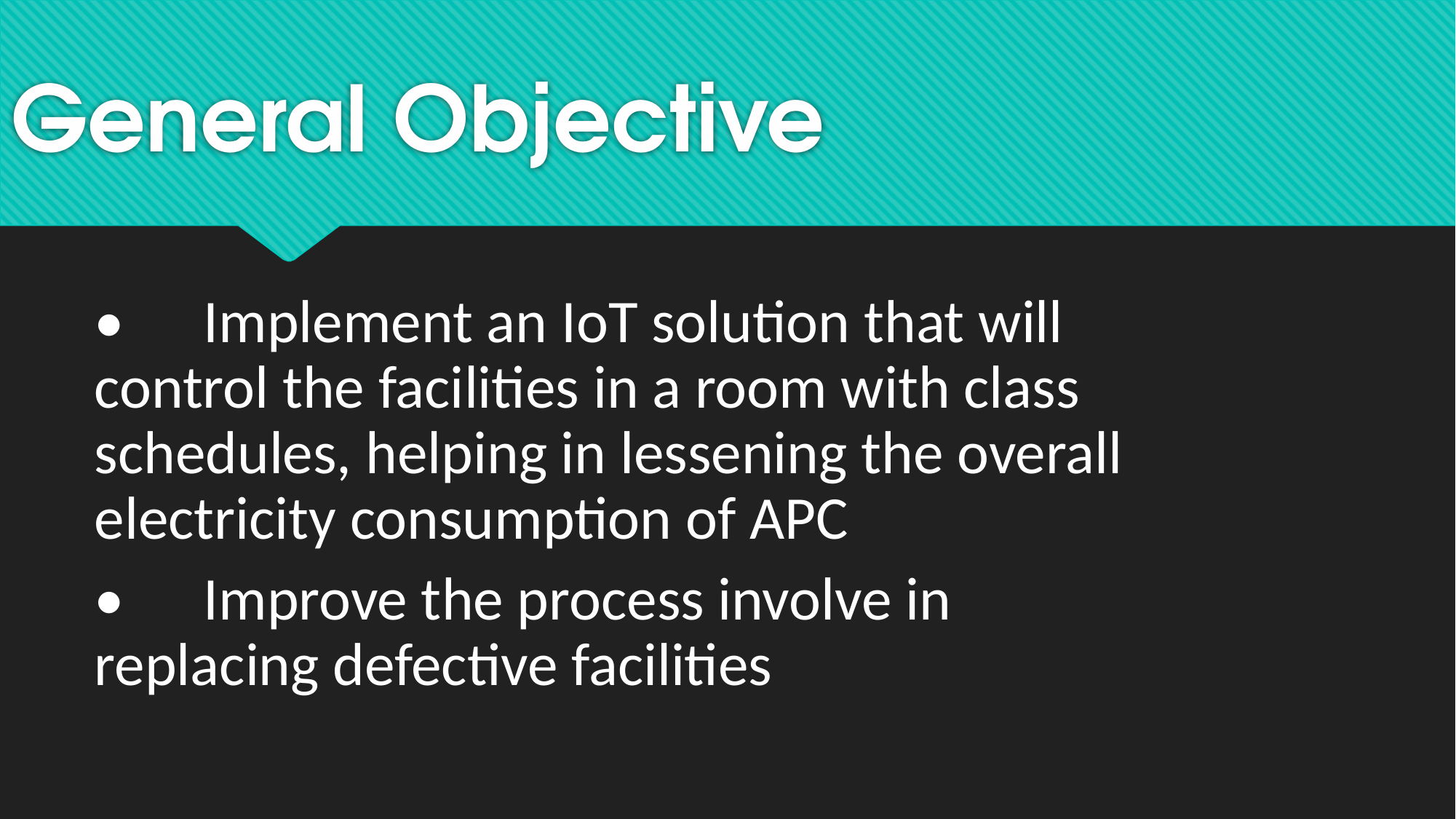

# General Objective
•	Implement an IoT solution that will control the facilities in a room with class schedules, helping in lessening the overall electricity consumption of APC
•	Improve the process involve in replacing defective facilities